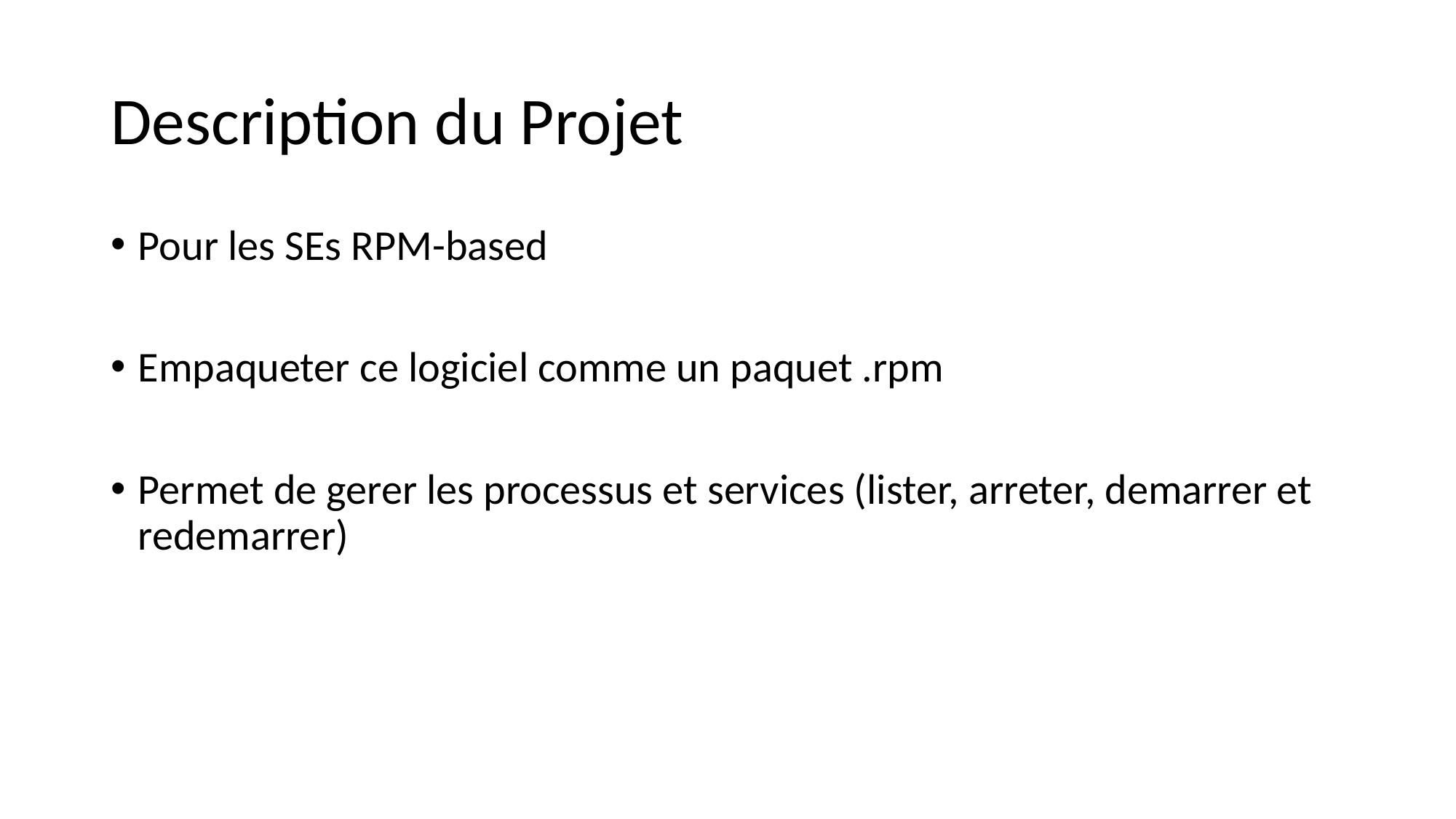

# Description du Projet
Pour les SEs RPM-based

Empaqueter ce logiciel comme un paquet .rpm

Permet de gerer les processus et services (lister, arreter, demarrer et redemarrer)